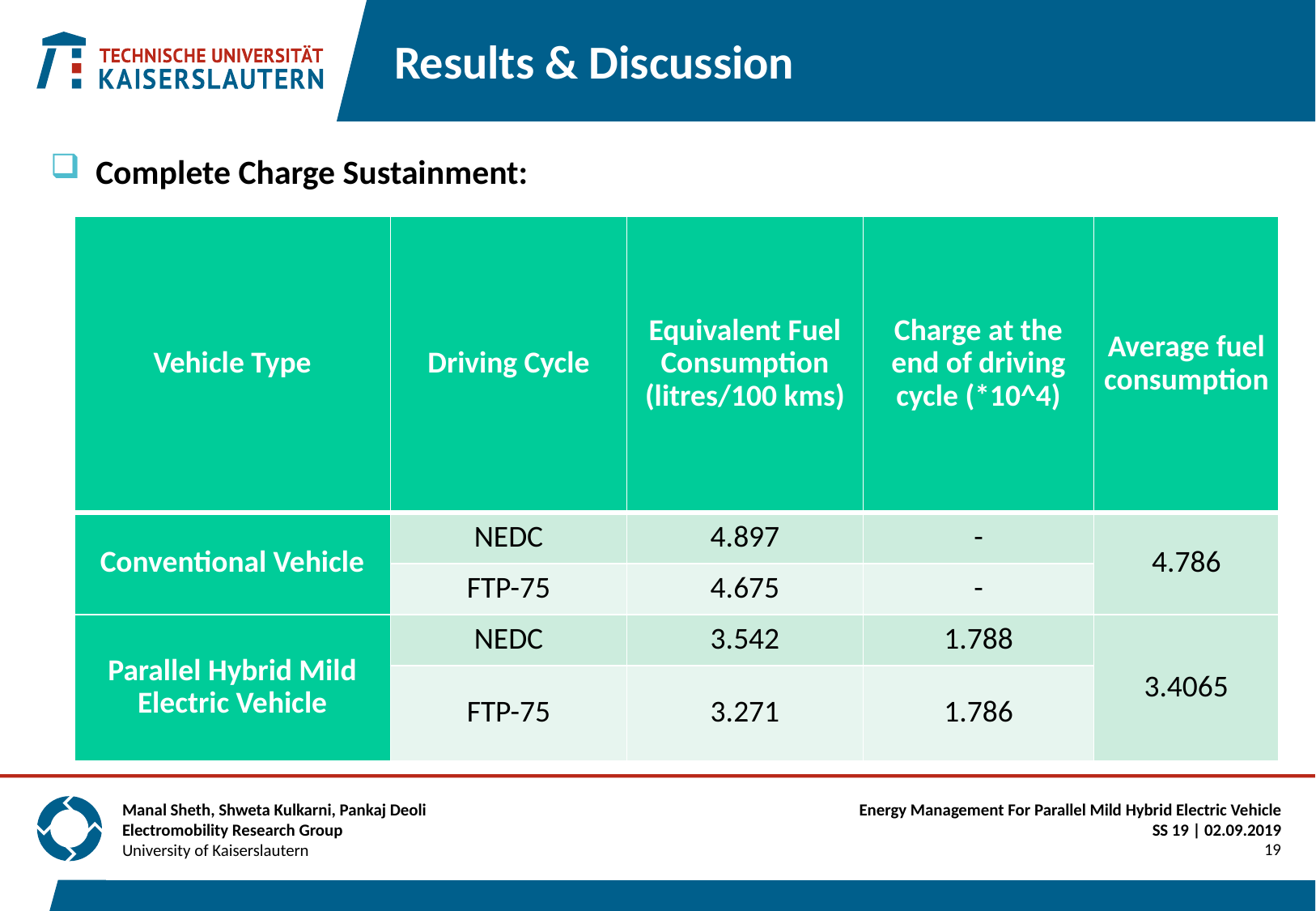

# Results & Discussion
Complete Charge Sustainment:

| Vehicle Type | Driving Cycle | Equivalent Fuel Consumption (litres/100 kms) | Charge at the end of driving cycle (\*10^4) | Average fuel consumption |
| --- | --- | --- | --- | --- |
| Conventional Vehicle | NEDC | 4.897 | - | 4.786 |
|  | FTP-75 | 4.675 | - |  |
| Parallel Hybrid Mild Electric Vehicle | NEDC | 3.542 | 1.788 | 3.4065 |
|  | FTP-75 | 3.271 | 1.786 |  |